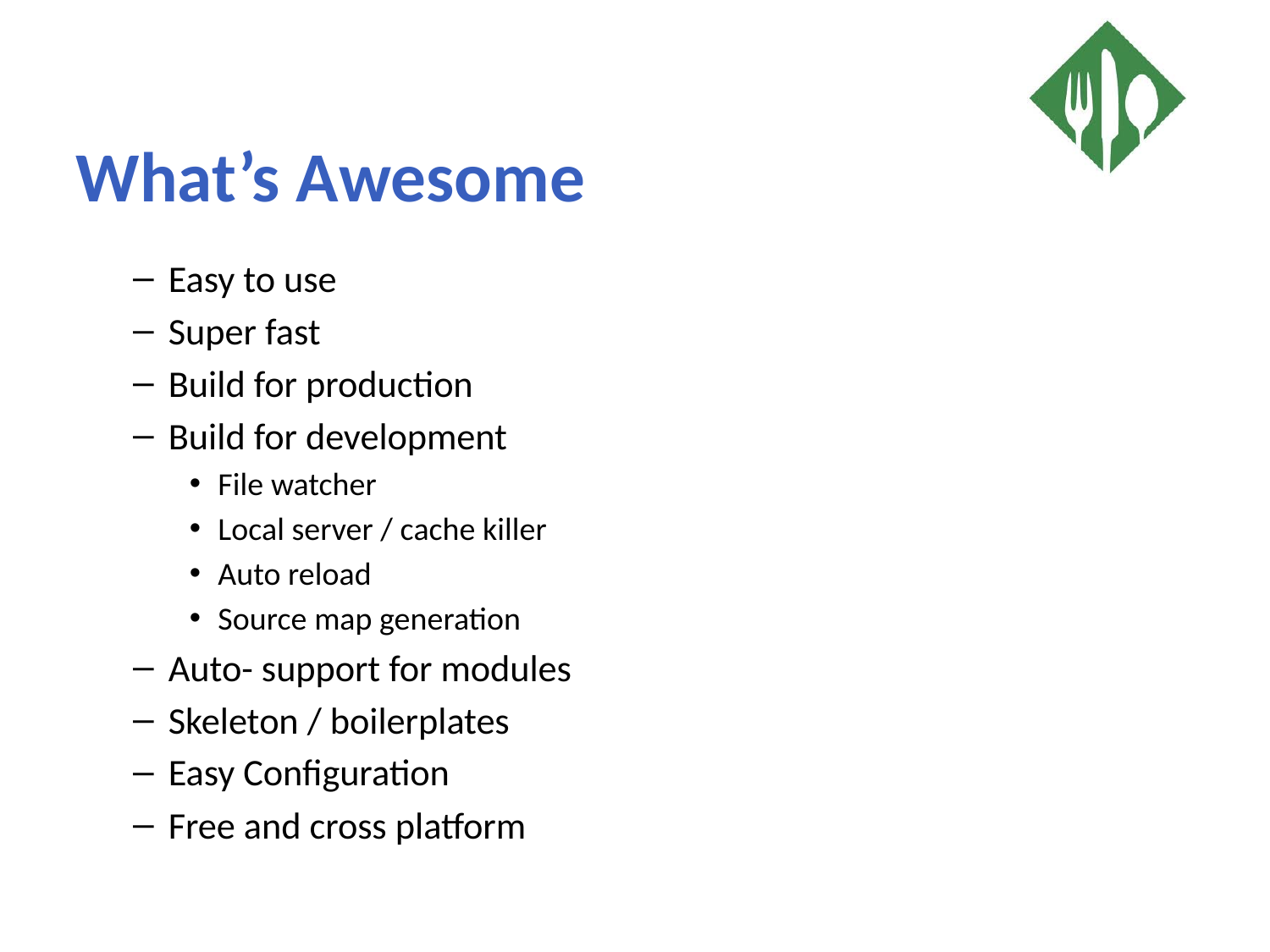

# What’s Awesome
Easy to use
Super fast
Build for production
Build for development
File watcher
Local server / cache killer
Auto reload
Source map generation
Auto- support for modules
Skeleton / boilerplates
Easy Configuration
Free and cross platform